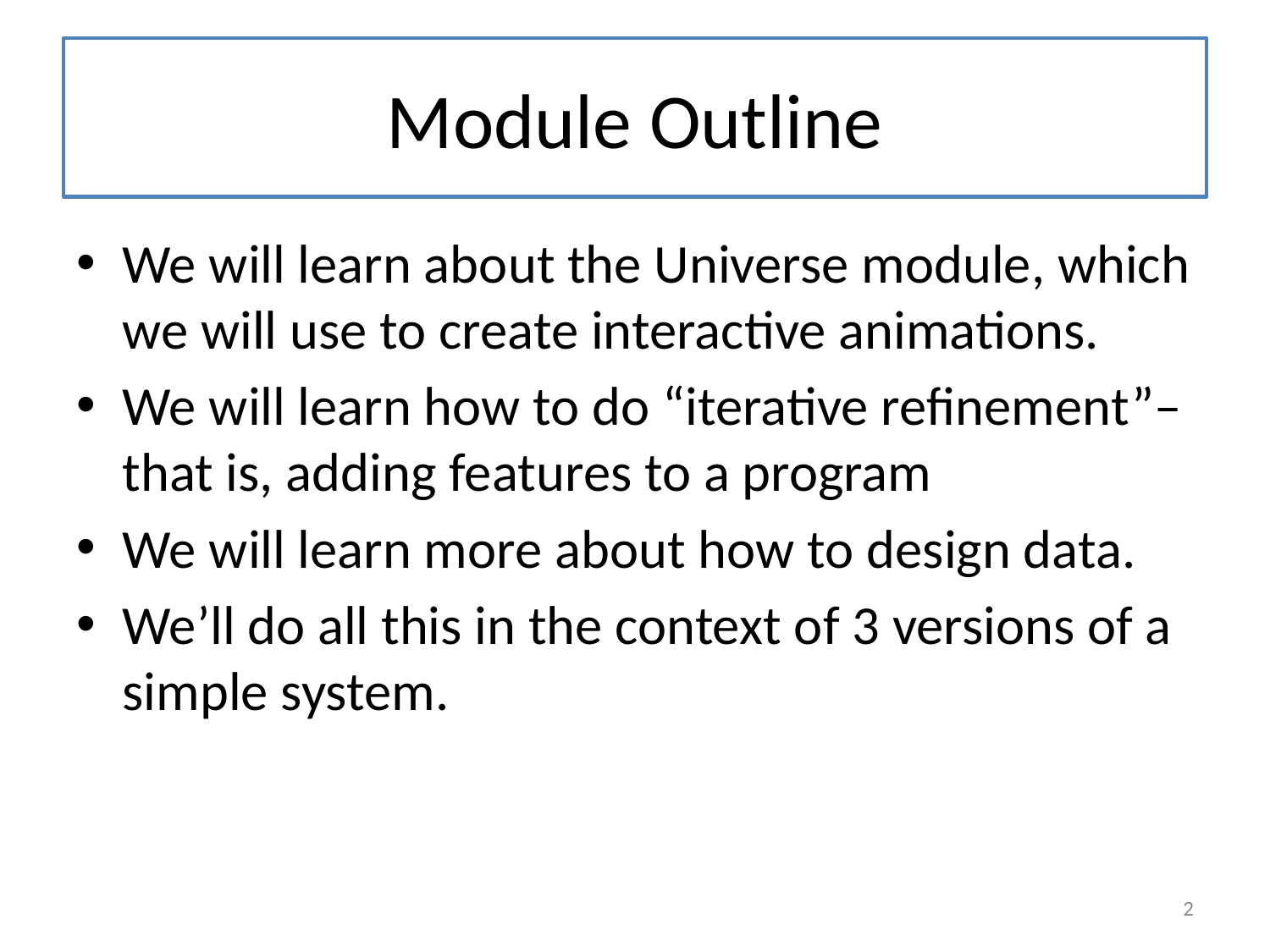

# Module Outline
We will learn about the Universe module, which we will use to create interactive animations.
We will learn how to do “iterative refinement”– that is, adding features to a program
We will learn more about how to design data.
We’ll do all this in the context of 3 versions of a simple system.
2